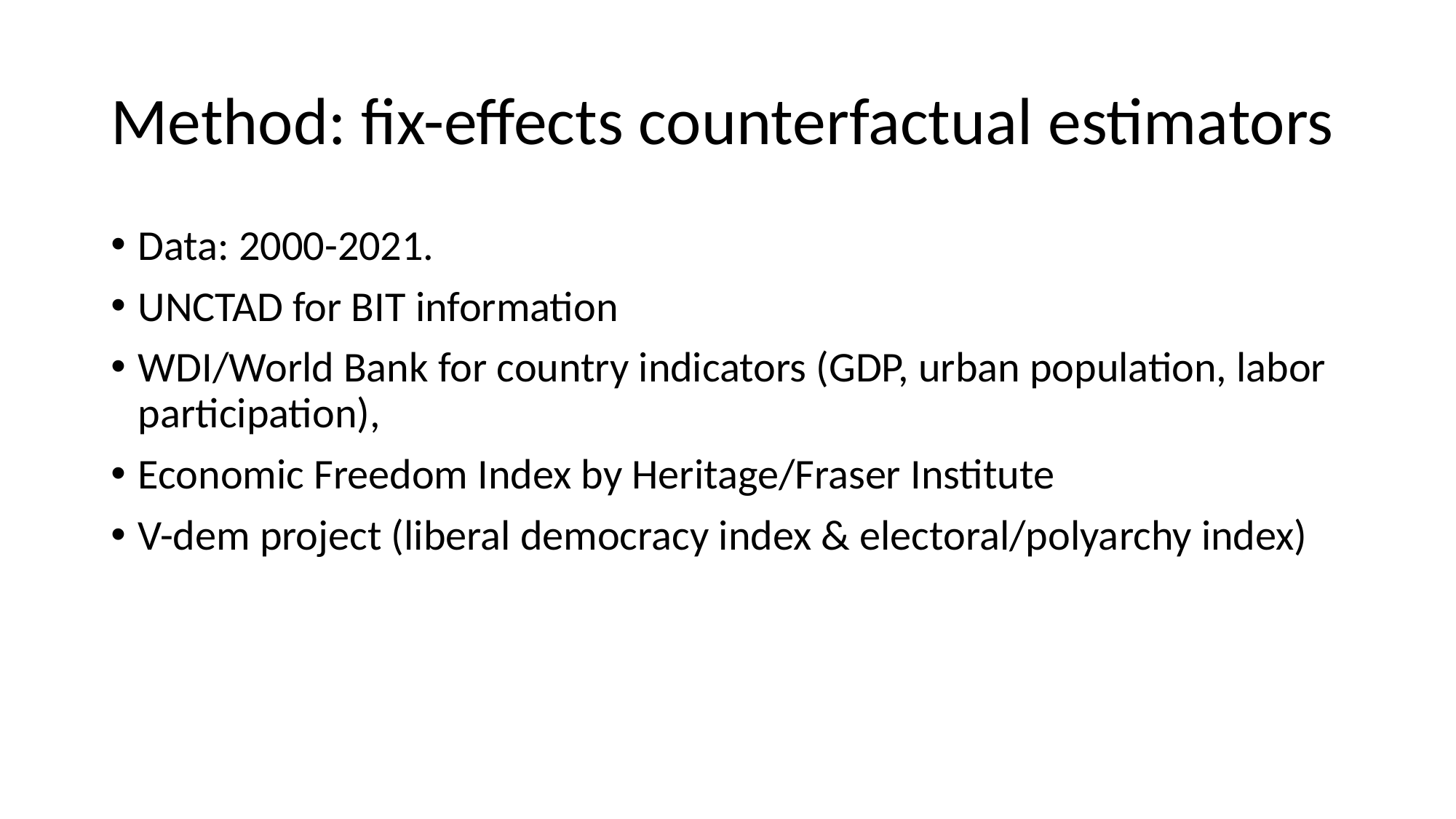

# Method: fix-effects counterfactual estimators
Data: 2000-2021.
UNCTAD for BIT information
WDI/World Bank for country indicators (GDP, urban population, labor participation),
Economic Freedom Index by Heritage/Fraser Institute
V-dem project (liberal democracy index & electoral/polyarchy index)